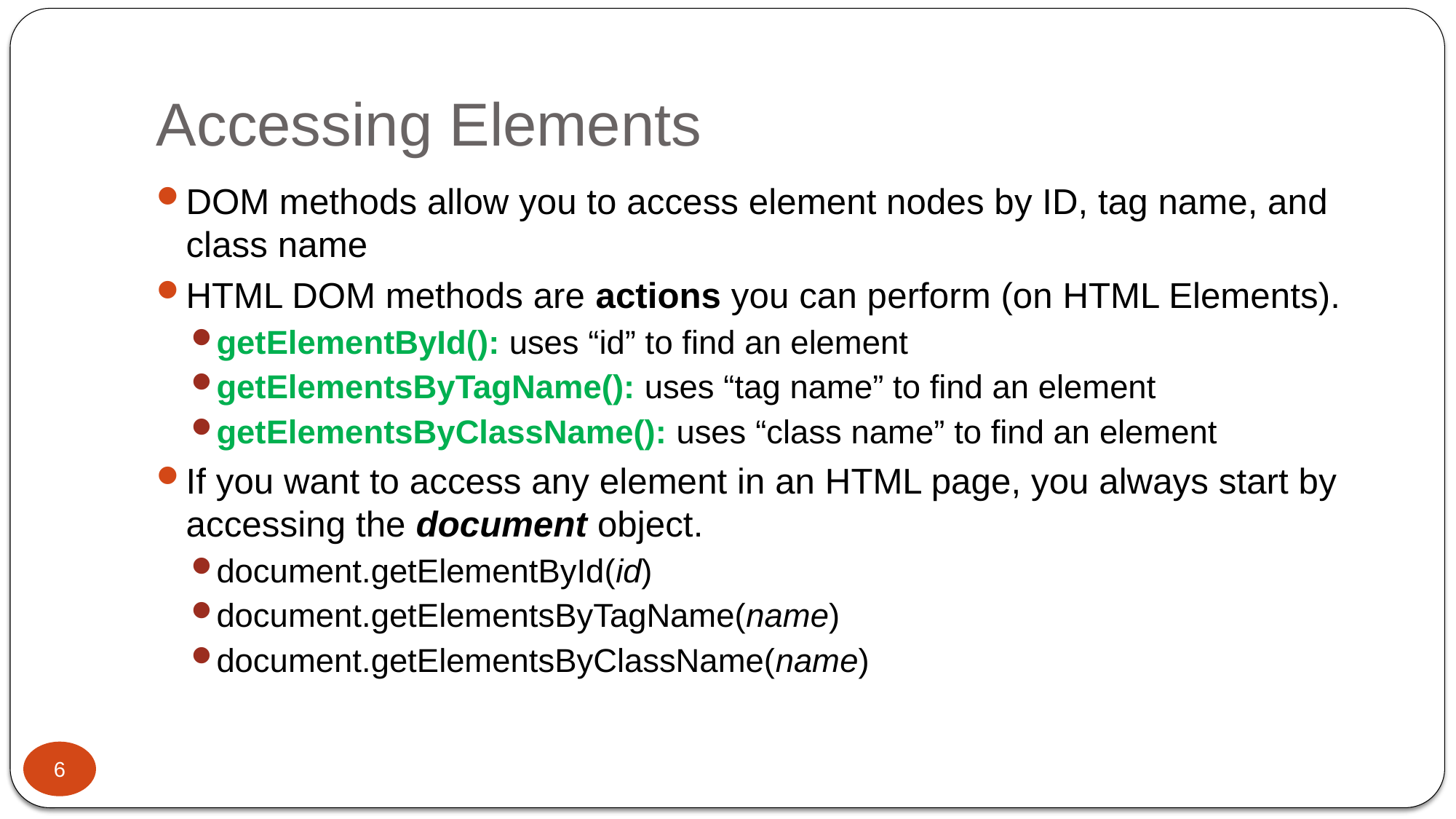

# Accessing Elements
DOM methods allow you to access element nodes by ID, tag name, and class name
HTML DOM methods are actions you can perform (on HTML Elements).
getElementById(): uses “id” to find an element
getElementsByTagName(): uses “tag name” to find an element
getElementsByClassName(): uses “class name” to find an element
If you want to access any element in an HTML page, you always start by accessing the document object.
document.getElementById(id)
document.getElementsByTagName(name)
document.getElementsByClassName(name)

6